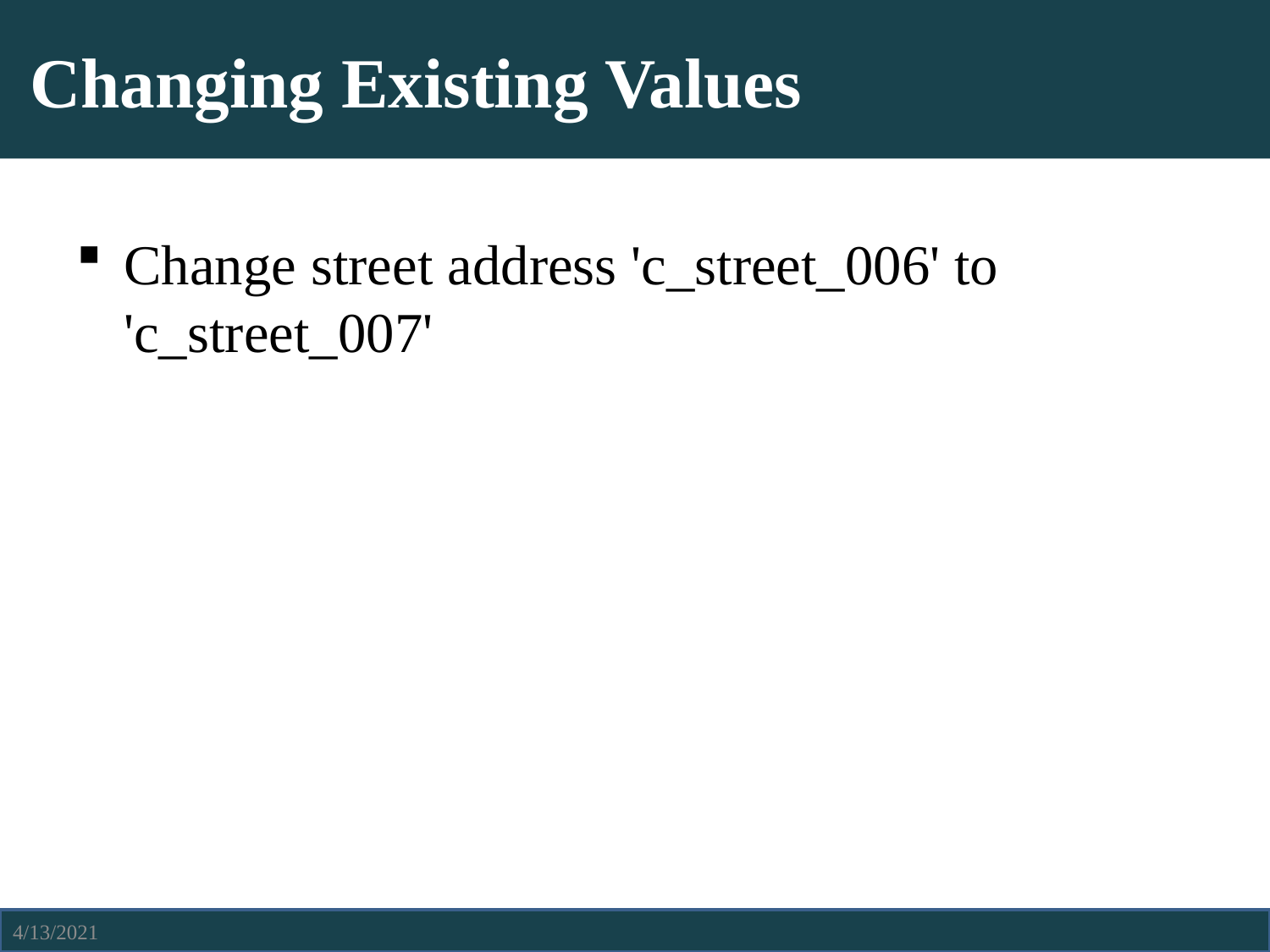

# Changing Existing Values
Change street address 'c_street_006' to 'c_street_007'

4/13/2021